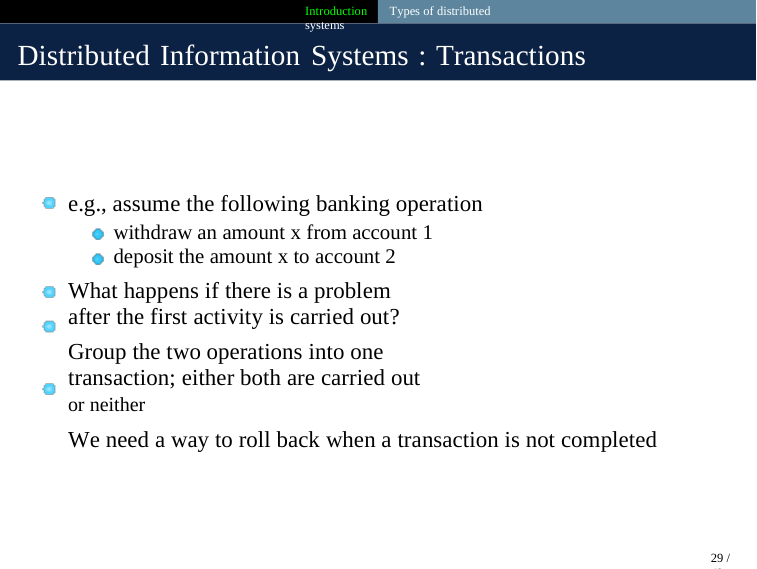

Introduction      Types of distributed systems

Distributed Information Systems : Transactions
e.g., assume the following banking operation
withdraw an amount x from account 1 deposit the amount x to account 2
What happens if there is a problem after the first activity is carried out?
Group the two operations into one transaction; either both are carried out
or neither
We need a way to roll back when a transaction is not completed
29 / 42